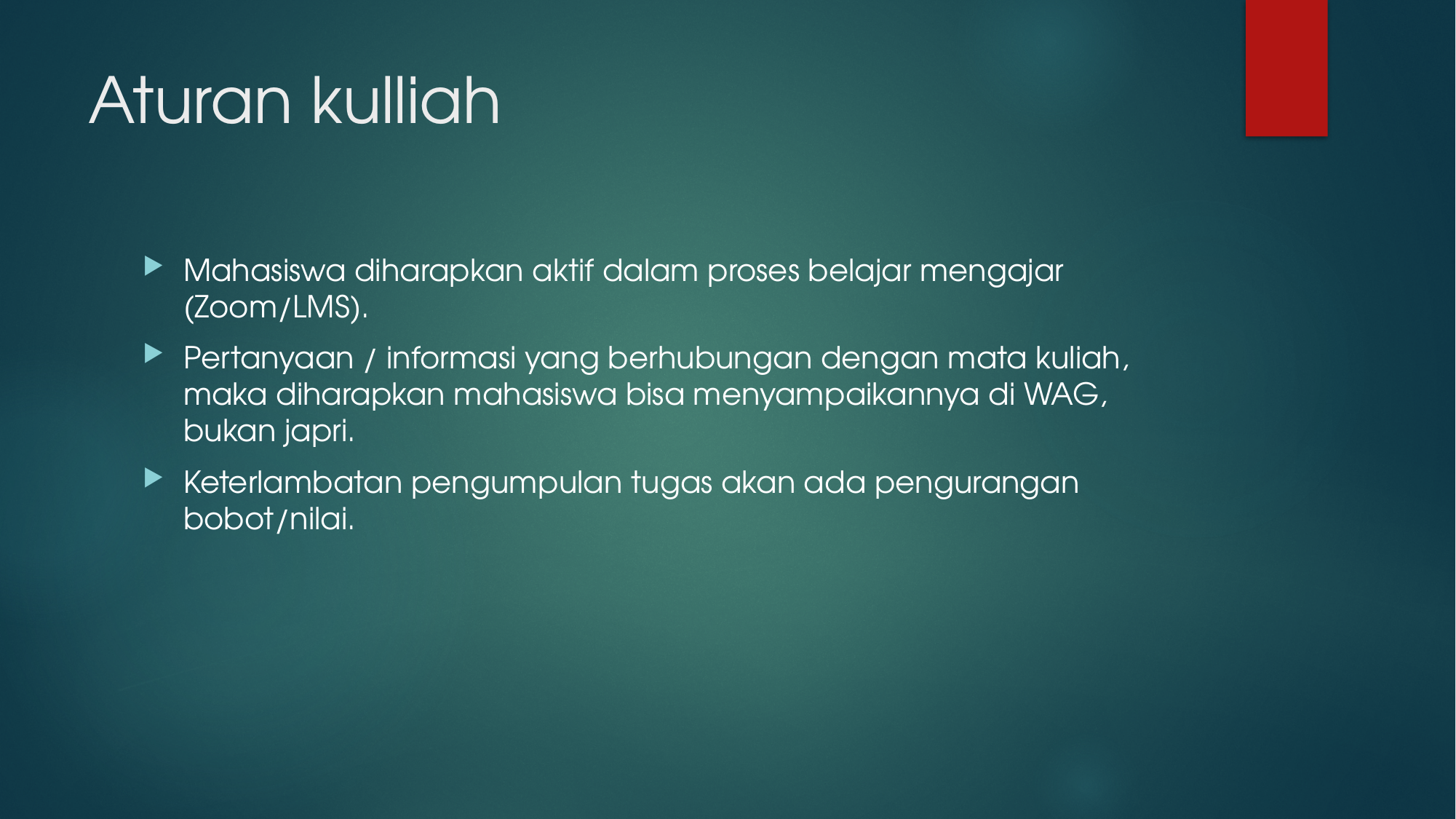

# Aturan kulliah
Mahasiswa diharapkan aktif dalam proses belajar mengajar (Zoom/LMS).
Pertanyaan / informasi yang berhubungan dengan mata kuliah, maka diharapkan mahasiswa bisa menyampaikannya di WAG, bukan japri.
Keterlambatan pengumpulan tugas akan ada pengurangan bobot/nilai.